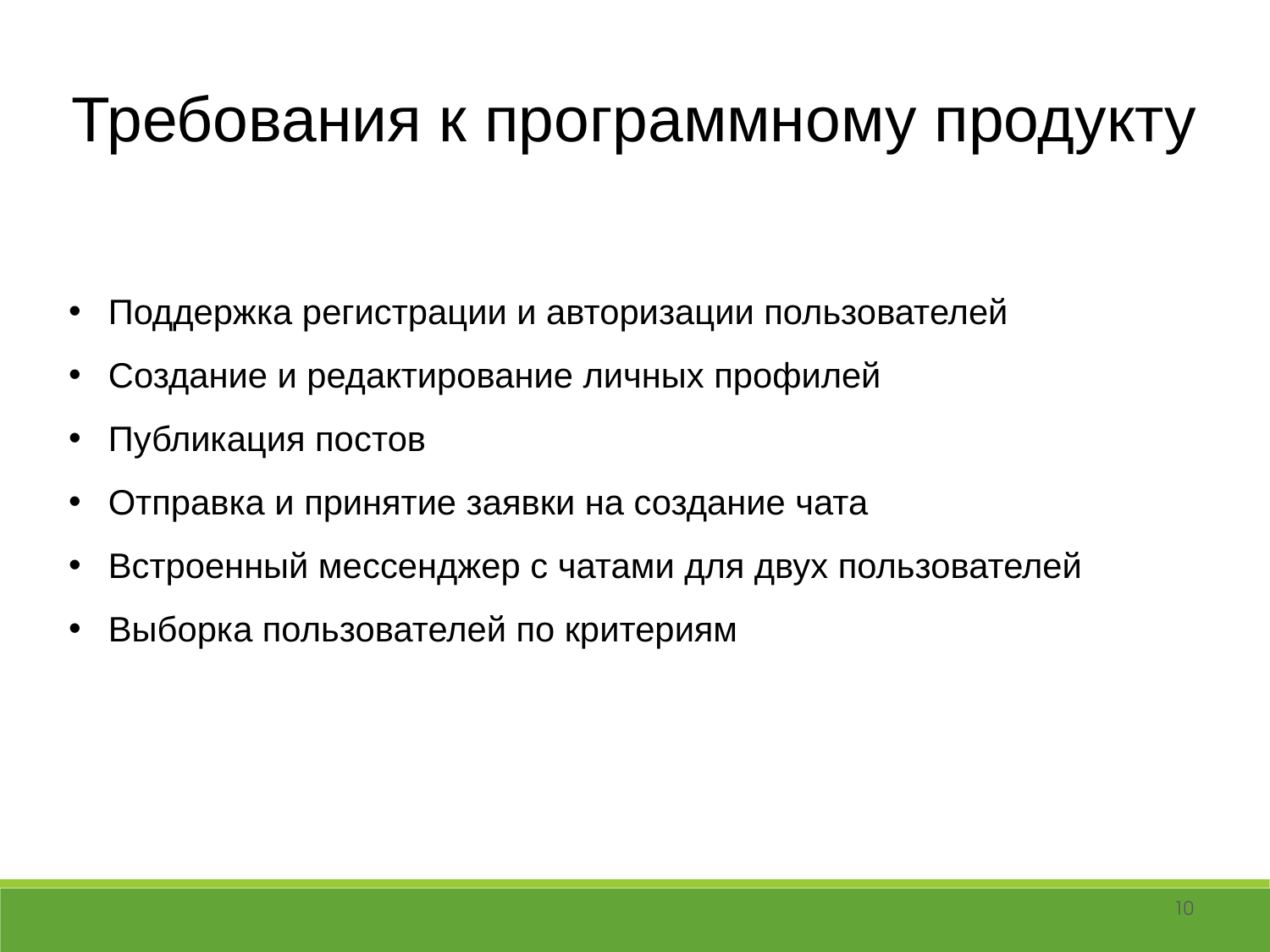

Требования к программному продукту
Поддержка регистрации и авторизации пользователей
Создание и редактирование личных профилей
Публикация постов
Отправка и принятие заявки на создание чата
Встроенный мессенджер с чатами для двух пользователей
Выборка пользователей по критериям
10